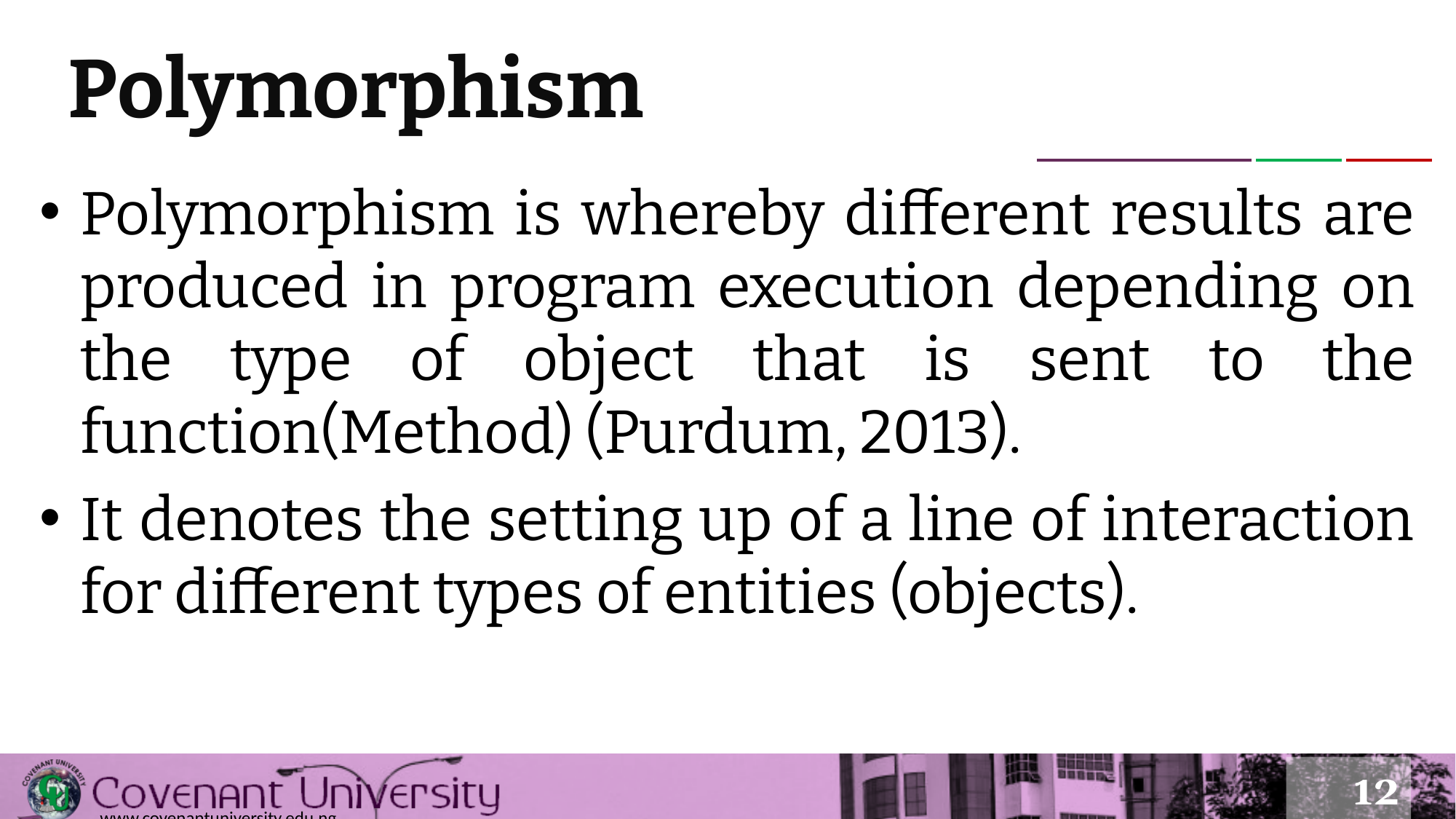

# Polymorphism
Polymorphism is whereby different results are produced in program execution depending on the type of object that is sent to the function(Method) (Purdum, 2013).
It denotes the setting up of a line of interaction for different types of entities (objects).